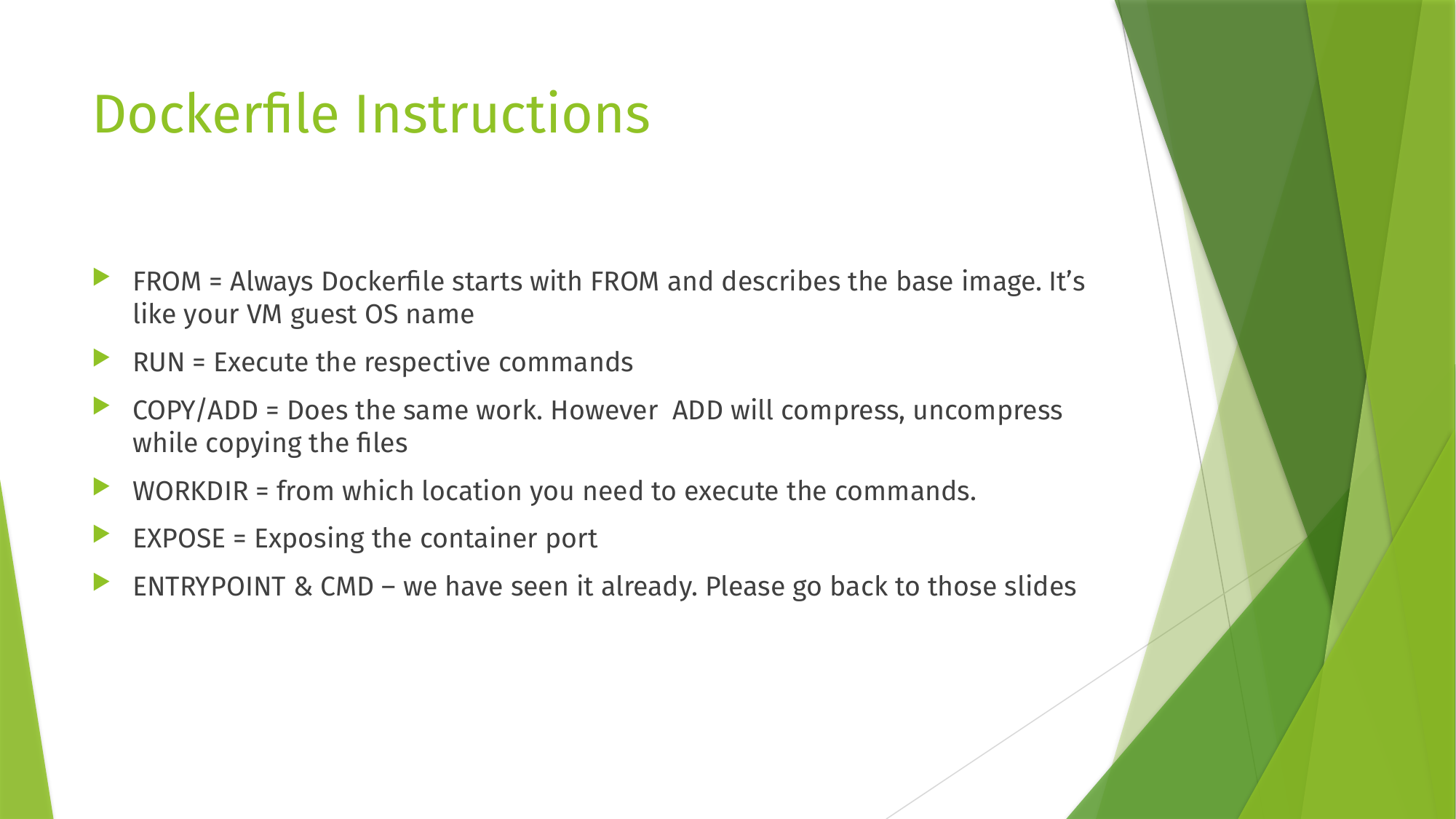

# Dockerfile Instructions
FROM = Always Dockerfile starts with FROM and describes the base image. It’s like your VM guest OS name
RUN = Execute the respective commands
COPY/ADD = Does the same work. However  ADD will compress, uncompress while copying the files
WORKDIR = from which location you need to execute the commands.
EXPOSE = Exposing the container port
ENTRYPOINT & CMD – we have seen it already. Please go back to those slides